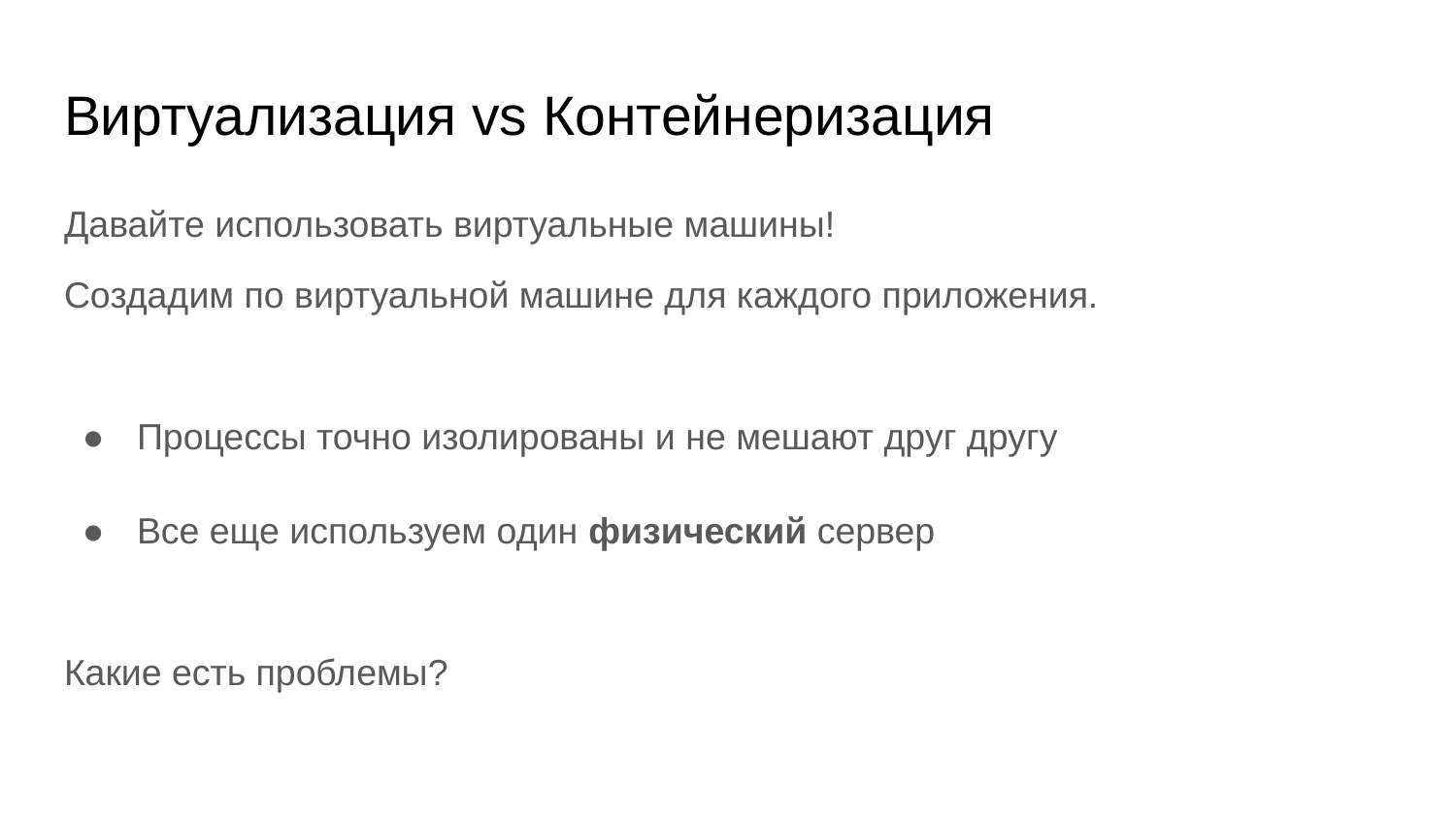

# Виртуализация vs Контейнеризация
Давайте использовать виртуальные машины!
Создадим по виртуальной машине для каждого приложения.

Процессы точно изолированы и не мешают друг другу
Все еще используем один физический сервер

Какие есть проблемы?